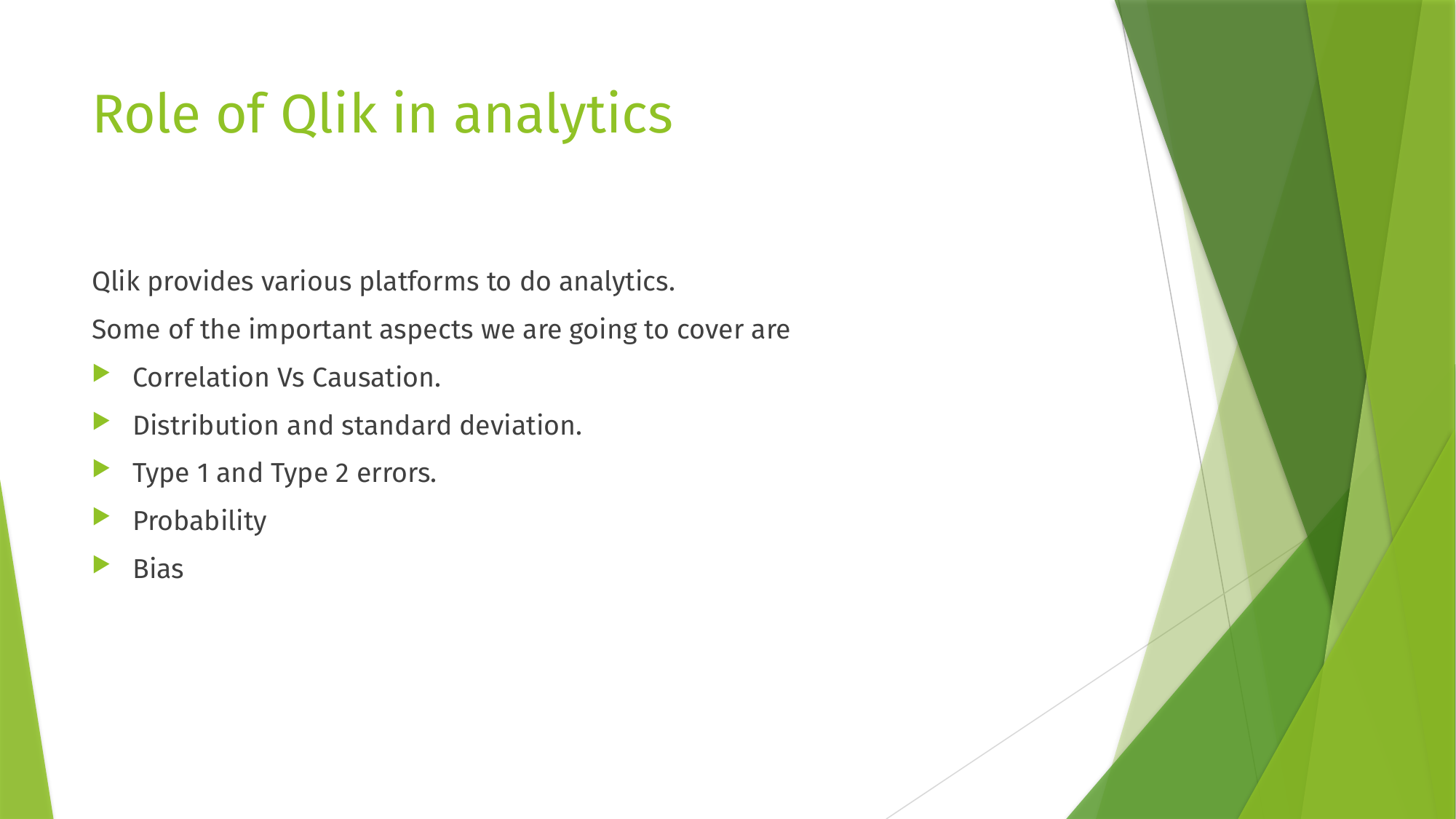

# Role of Qlik in analytics
Qlik provides various platforms to do analytics.
Some of the important aspects we are going to cover are
Correlation Vs Causation.
Distribution and standard deviation.
Type 1 and Type 2 errors.
Probability
Bias